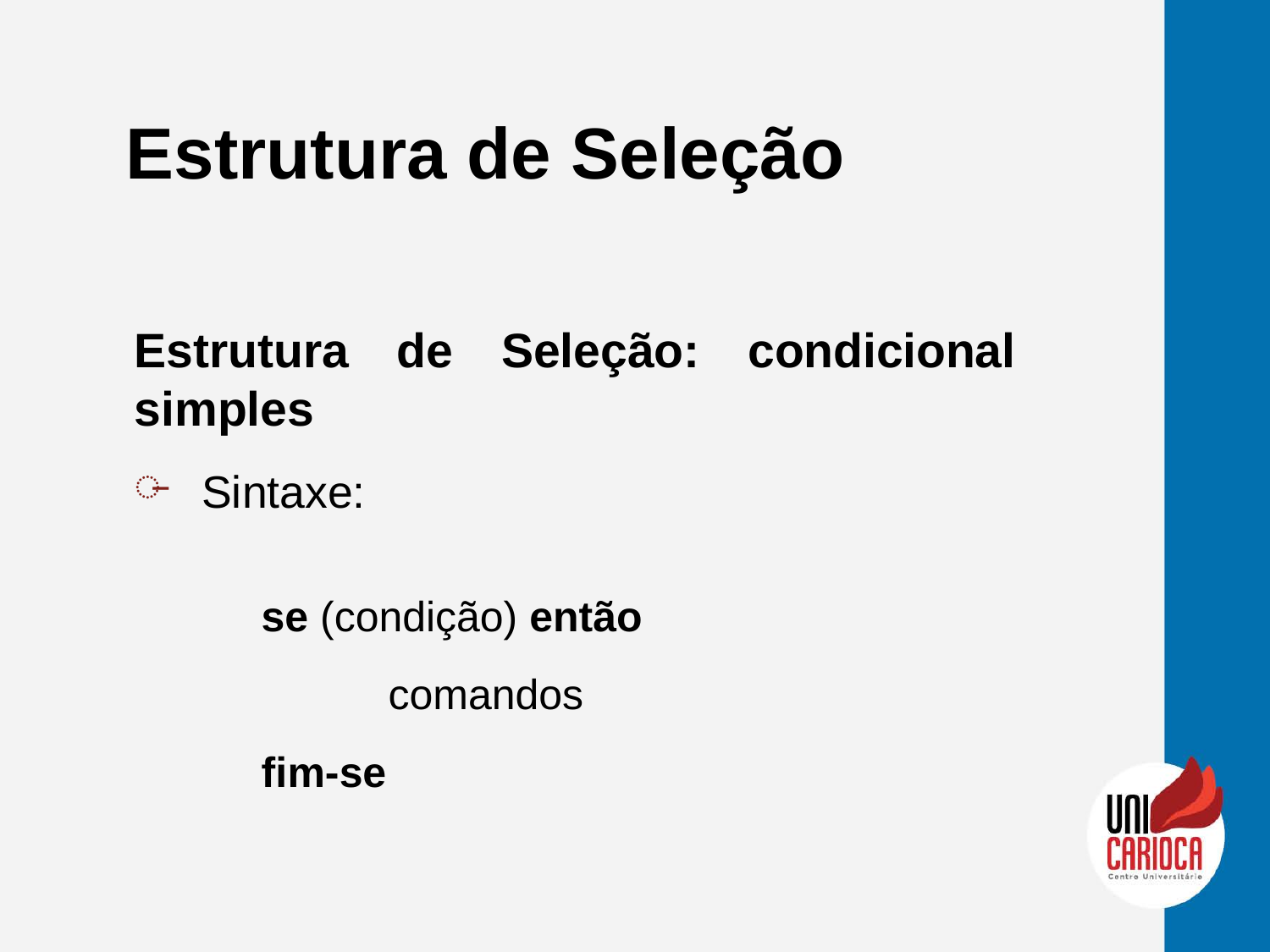

Estrutura de Seleção
Estrutura de Seleção: condicional simples
   Sintaxe:

	se (condição) então
		comandos
	fim-se